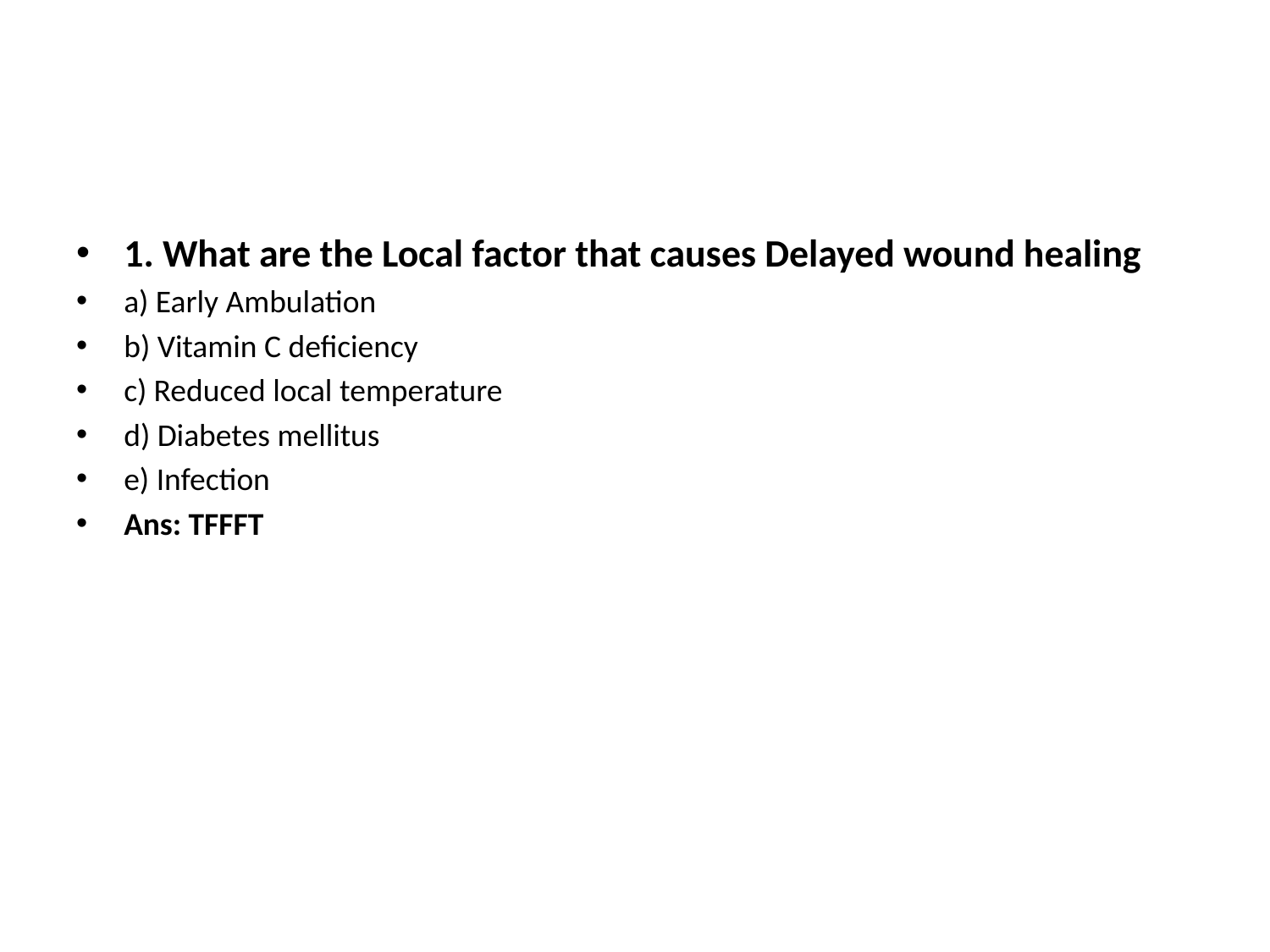

1. What are the Local factor that causes Delayed wound healing
a) Early Ambulation
b) Vitamin C deficiency
c) Reduced local temperature
d) Diabetes mellitus
e) Infection
Ans: TFFFT